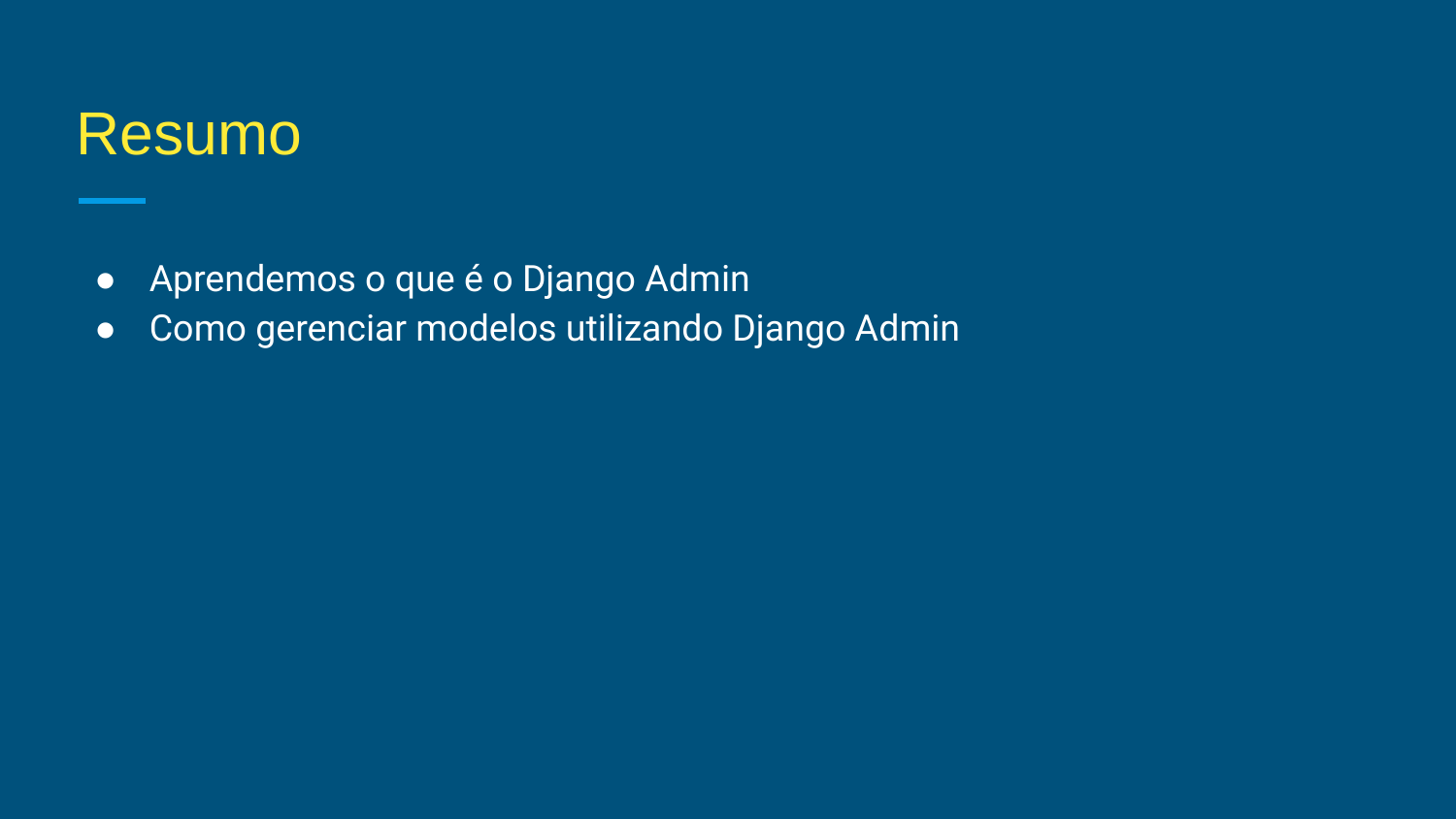

# Resumo
Aprendemos o que é o Django Admin
Como gerenciar modelos utilizando Django Admin